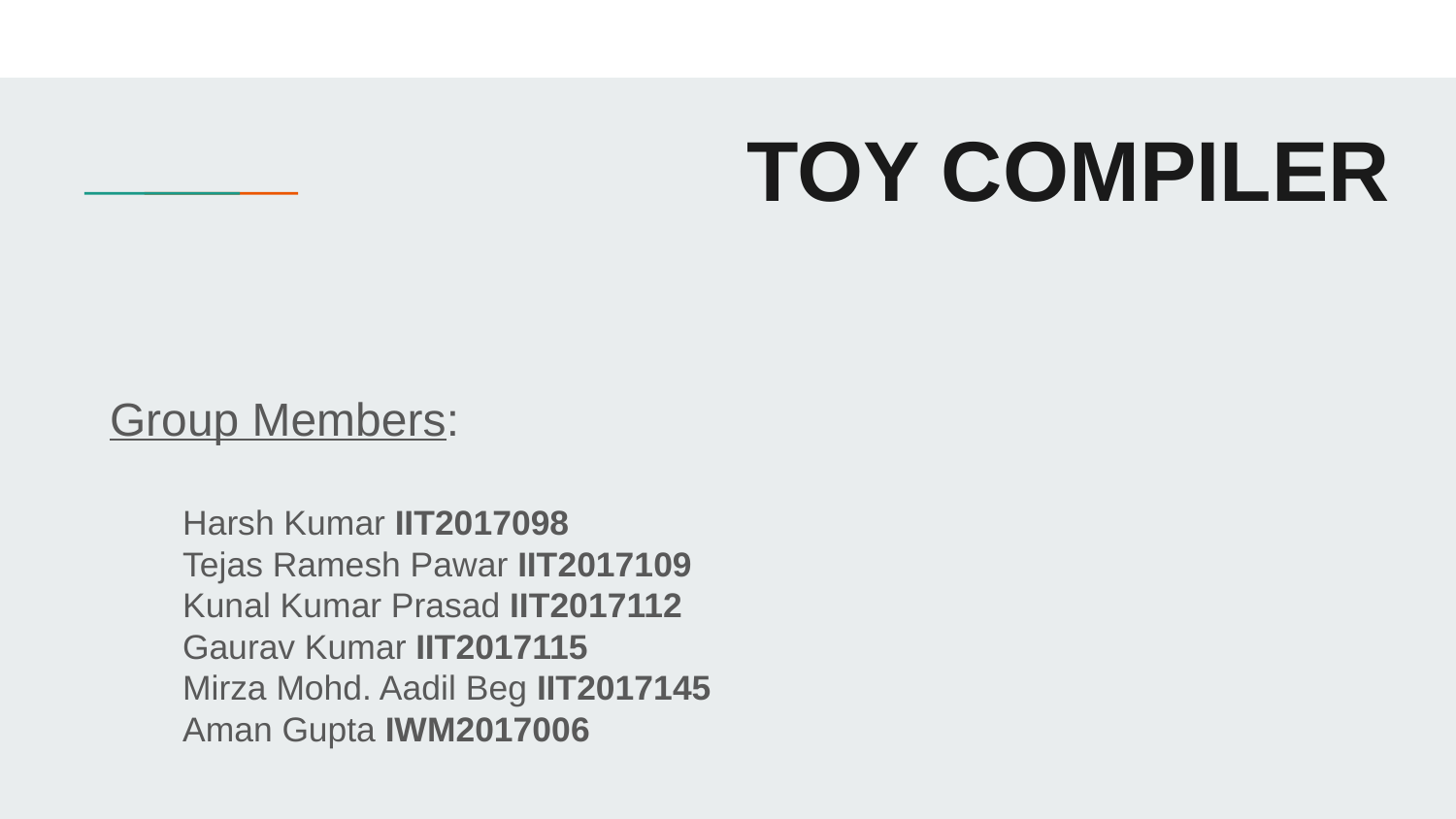

# TOY COMPILER
Group Members:

Harsh Kumar IIT2017098
Tejas Ramesh Pawar IIT2017109
Kunal Kumar Prasad IIT2017112
Gaurav Kumar IIT2017115
Mirza Mohd. Aadil Beg IIT2017145
Aman Gupta IWM2017006